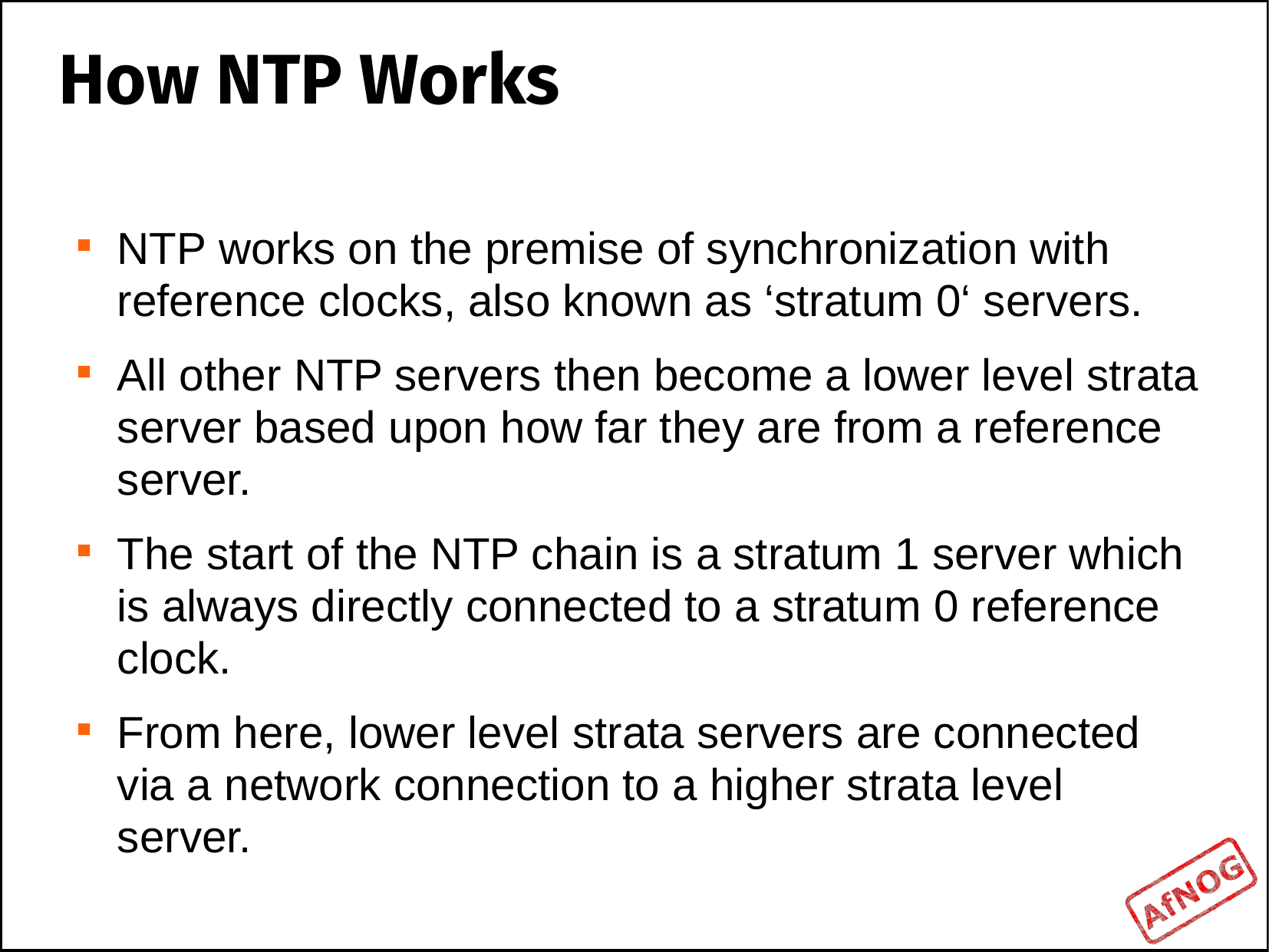

How NTP Works
NTP works on the premise of synchronization with reference clocks, also known as ‘stratum 0‘ servers.
All other NTP servers then become a lower level strata server based upon how far they are from a reference server.
The start of the NTP chain is a stratum 1 server which is always directly connected to a stratum 0 reference clock.
From here, lower level strata servers are connected via a network connection to a higher strata level server.